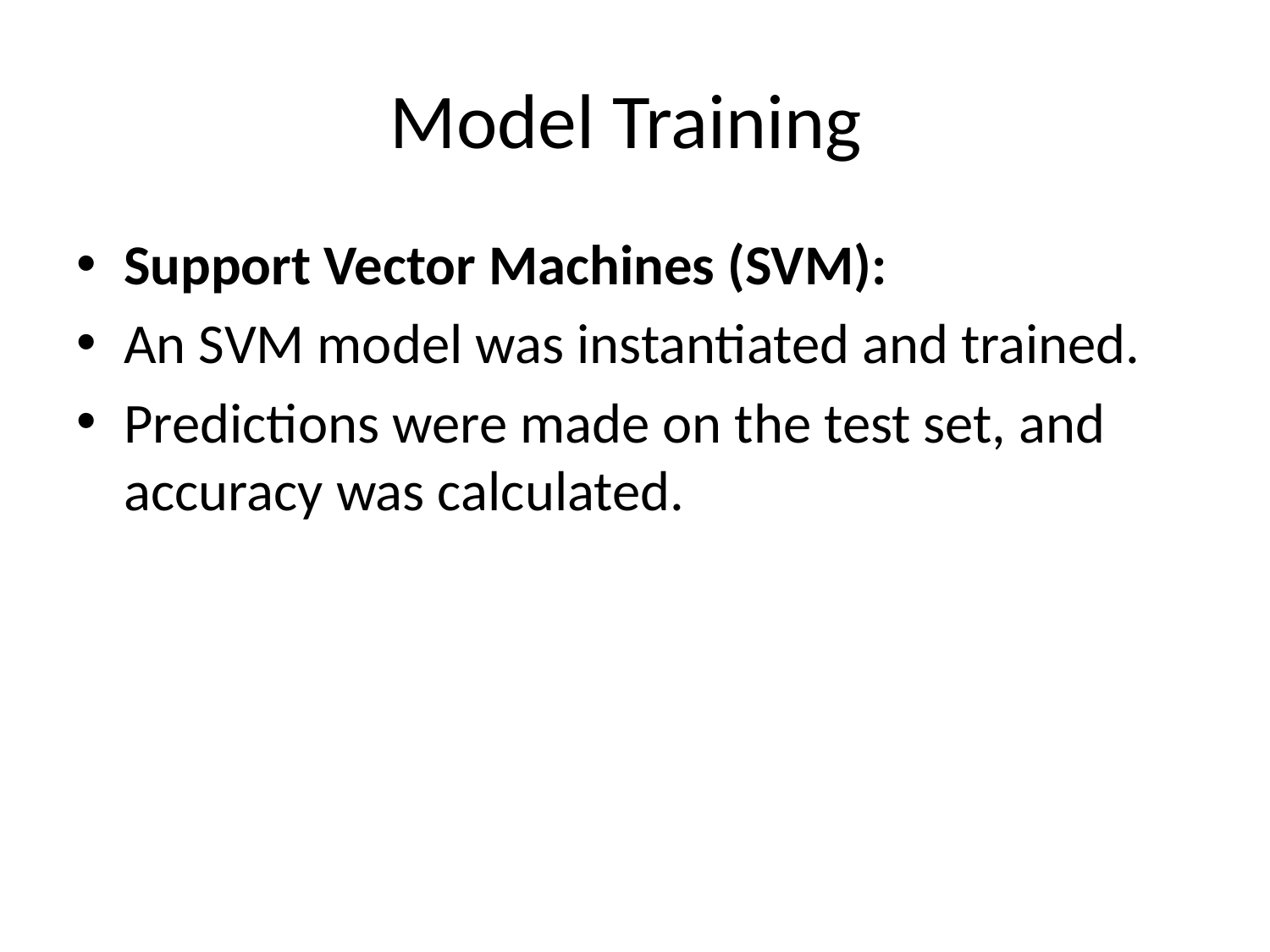

# Model Training
Support Vector Machines (SVM):
An SVM model was instantiated and trained.
Predictions were made on the test set, and accuracy was calculated.